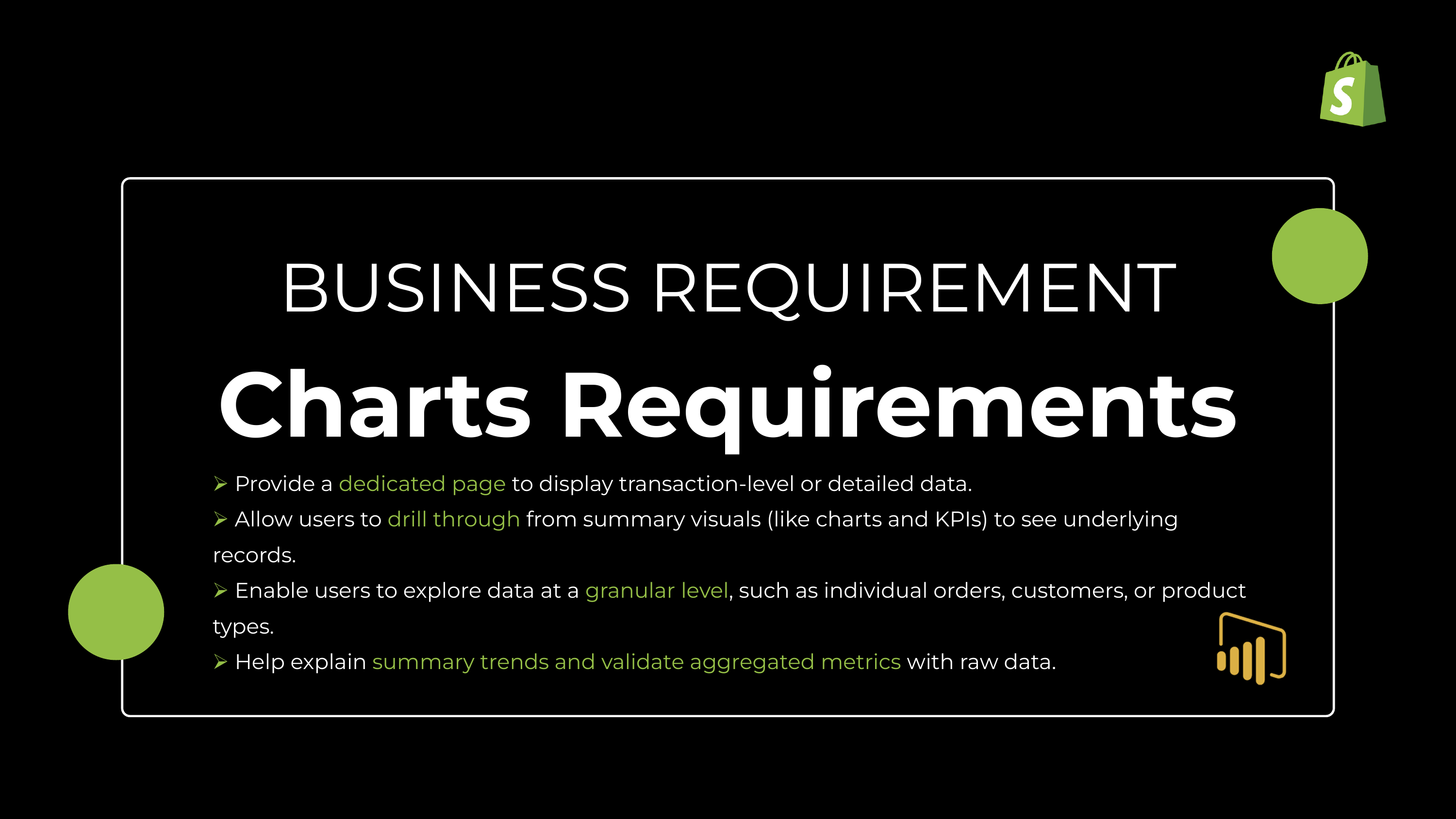

BUSINESS REQUIREMENT
Charts Requirements
⮚ Provide a dedicated page to display transaction-level or detailed data.
⮚ Allow users to drill through from summary visuals (like charts and KPIs) to see underlying records.
⮚ Enable users to explore data at a granular level, such as individual orders, customers, or product types.
⮚ Help explain summary trends and validate aggregated metrics with raw data.